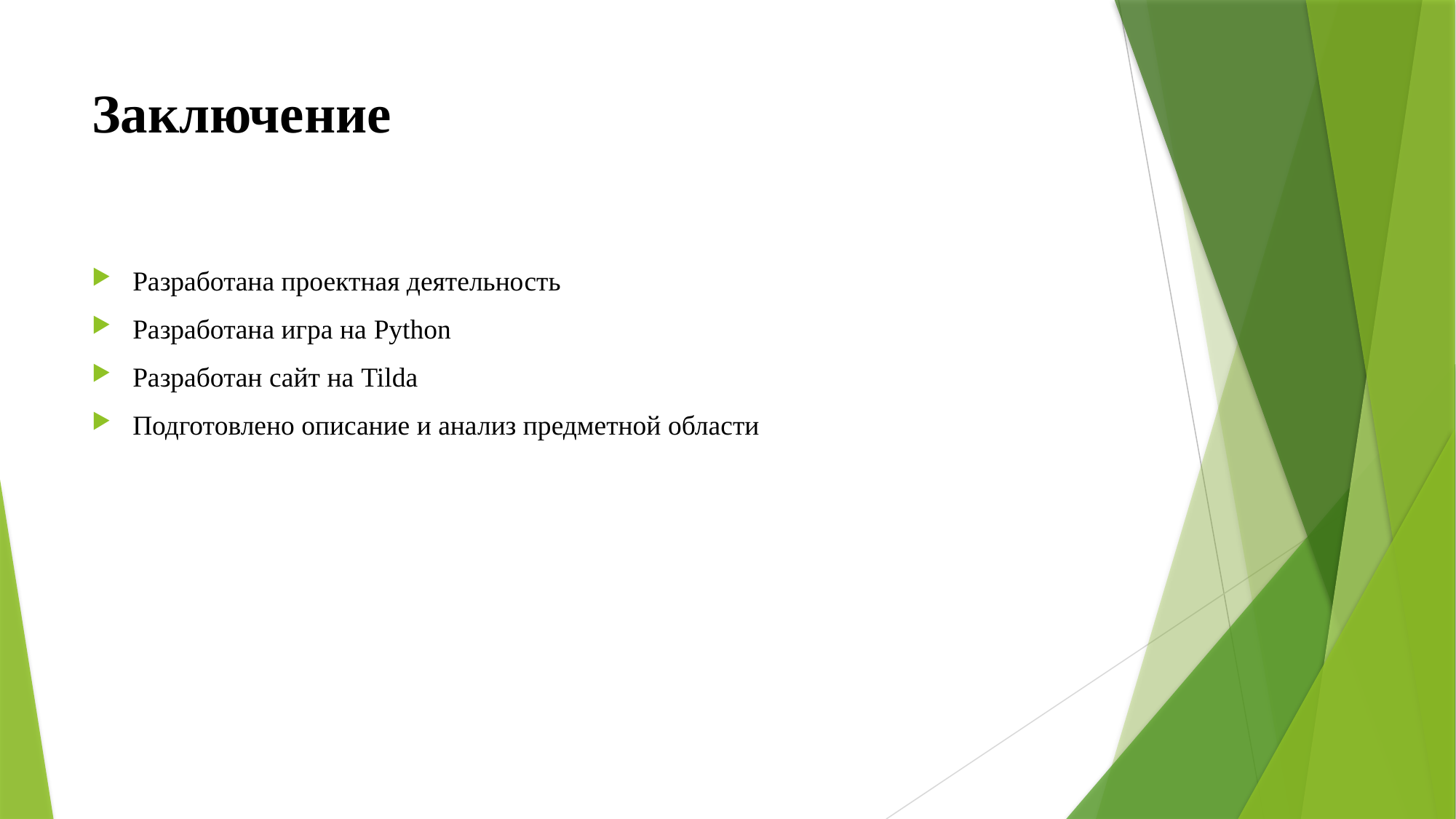

# Заключение
Разработана проектная деятельность
Разработана игра на Python
Разработан сайт на Tilda
Подготовлено описание и анализ предметной области